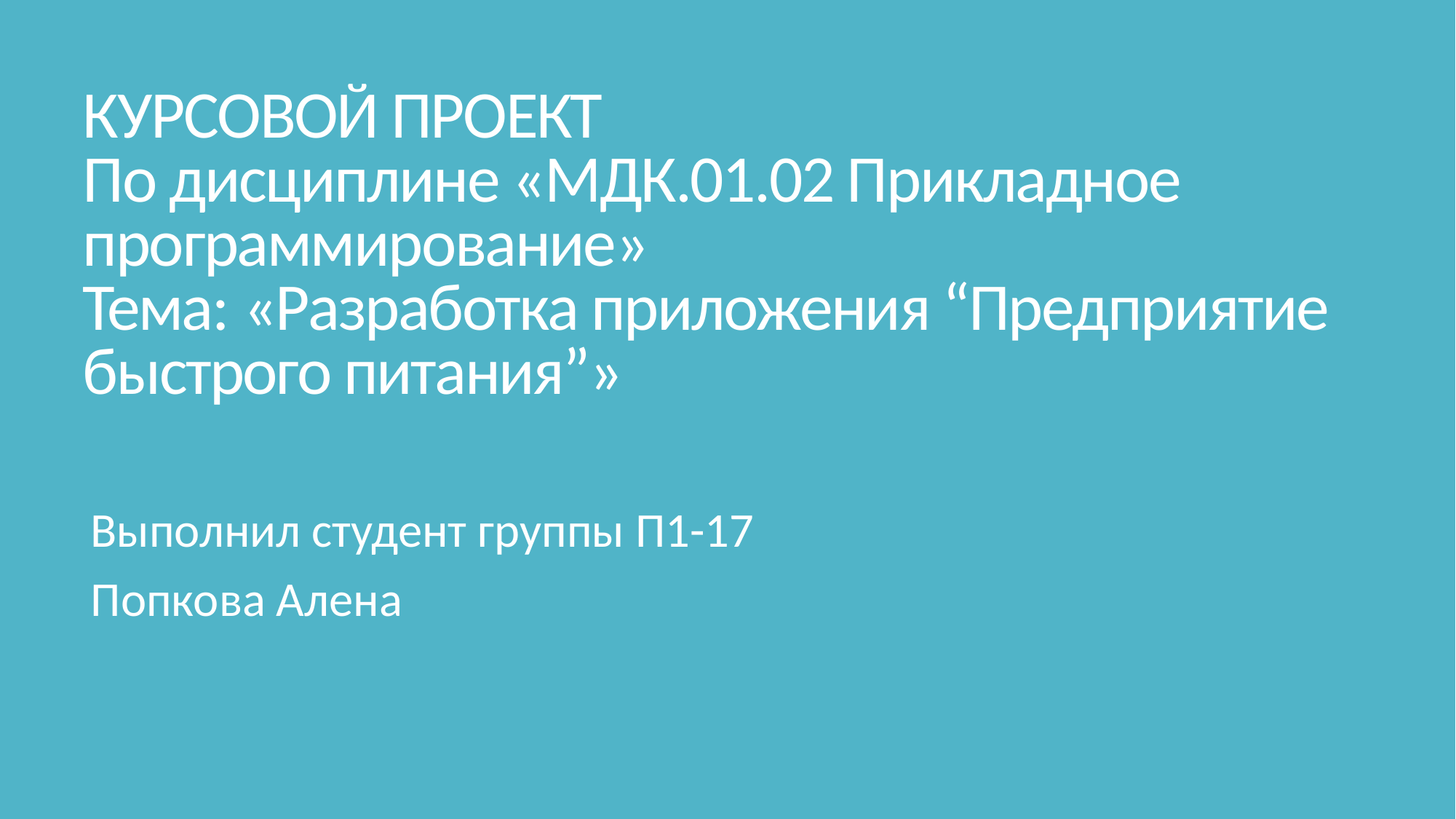

# КУРСОВОЙ ПРОЕКТ По дисциплине «МДК.01.02 Прикладное программирование» Тема: «Разработка приложения “Предприятие быстрого питания”»
Выполнил студент группы П1-17
Попкова Алена